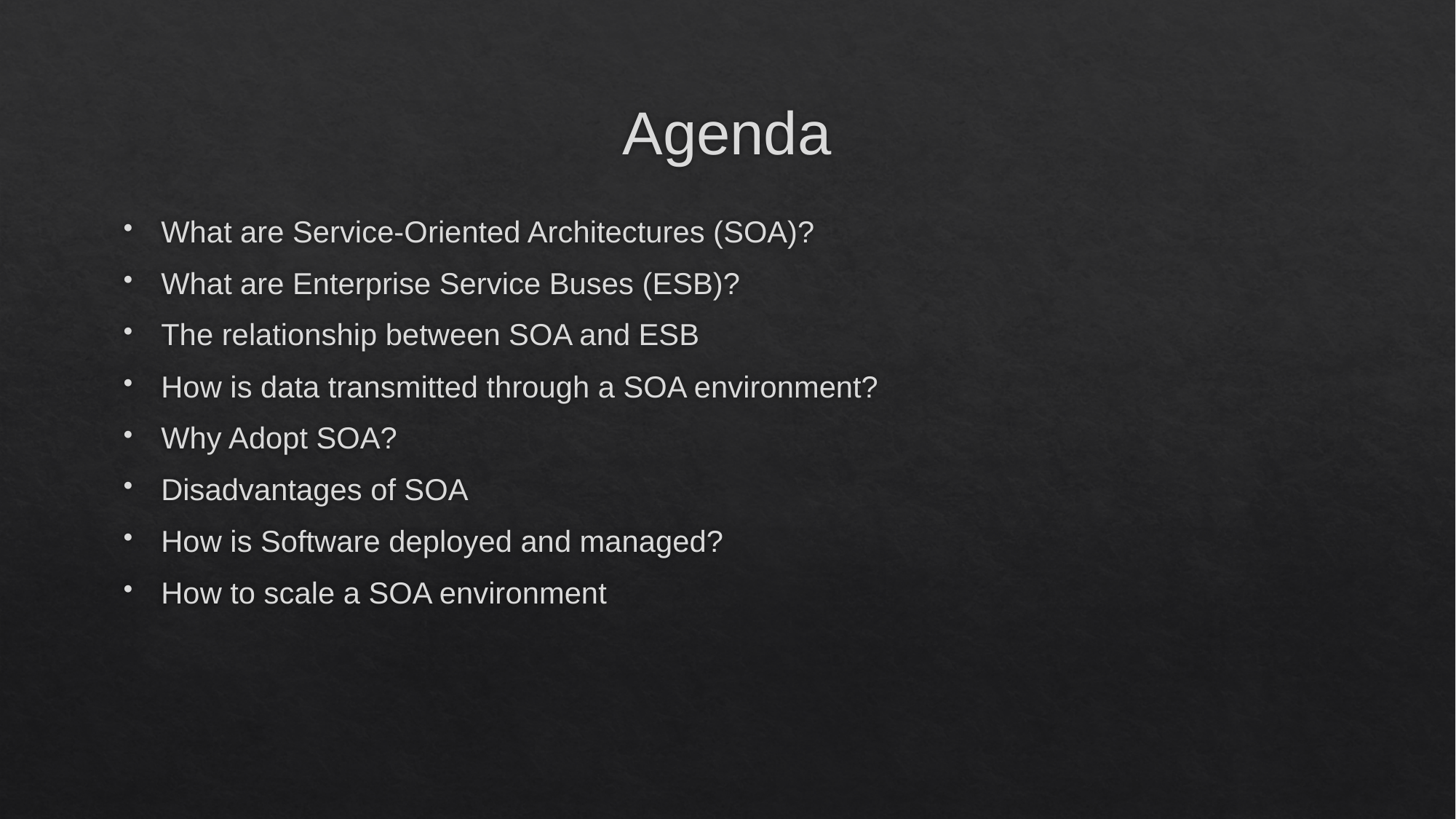

# Agenda
What are Service-Oriented Architectures (SOA)?
What are Enterprise Service Buses (ESB)?
The relationship between SOA and ESB
How is data transmitted through a SOA environment?
Why Adopt SOA?
Disadvantages of SOA
How is Software deployed and managed?
How to scale a SOA environment